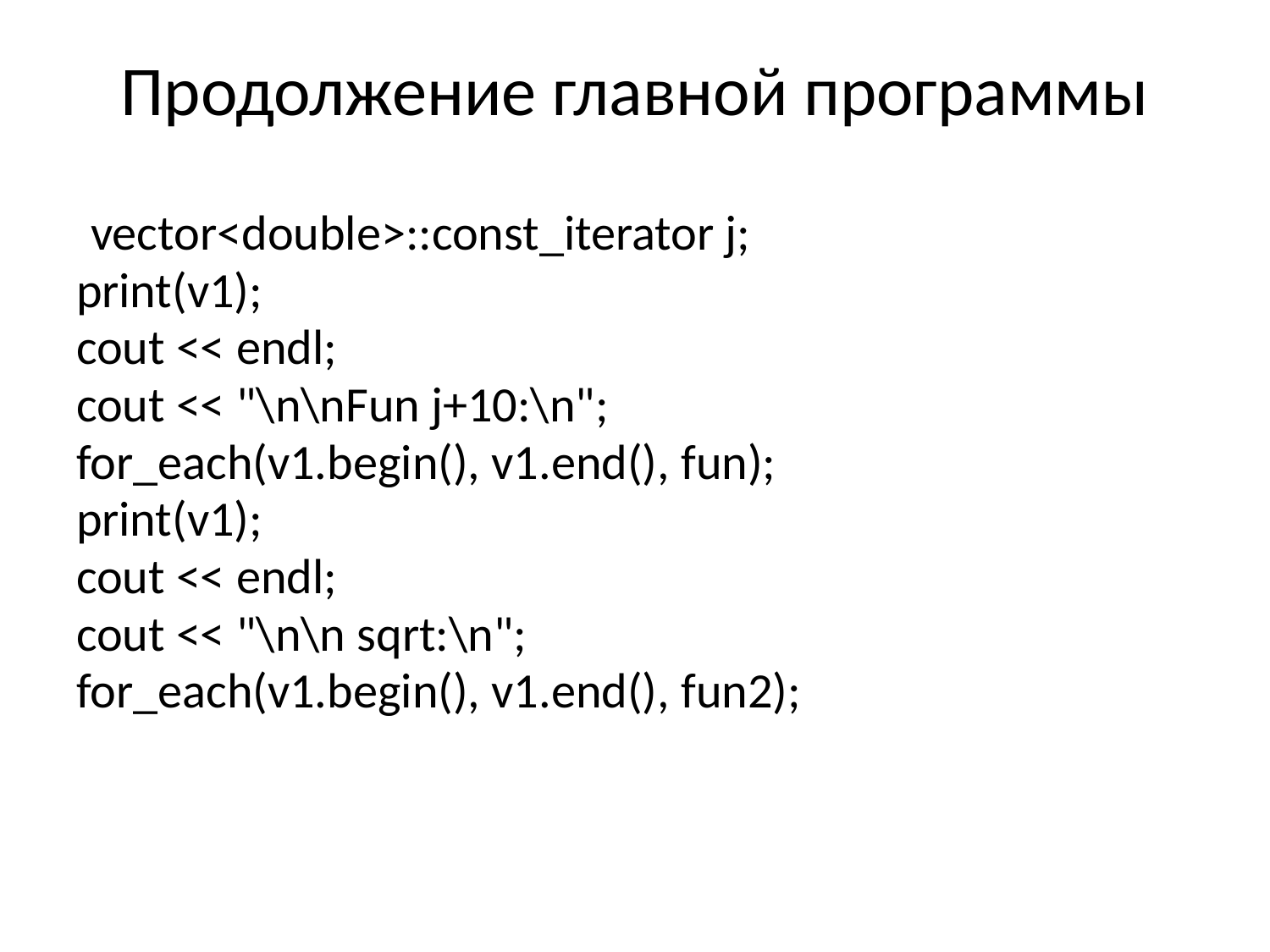

# Продолжение главной программы

   vector<double>::const_iterator j;
print(v1);
cout << endl;
cout << "\n\nFun j+10:\n";
for_each(v1.begin(), v1.end(), fun);
print(v1);
cout << endl;
cout << "\n\n sqrt:\n";
for_each(v1.begin(), v1.end(), fun2);